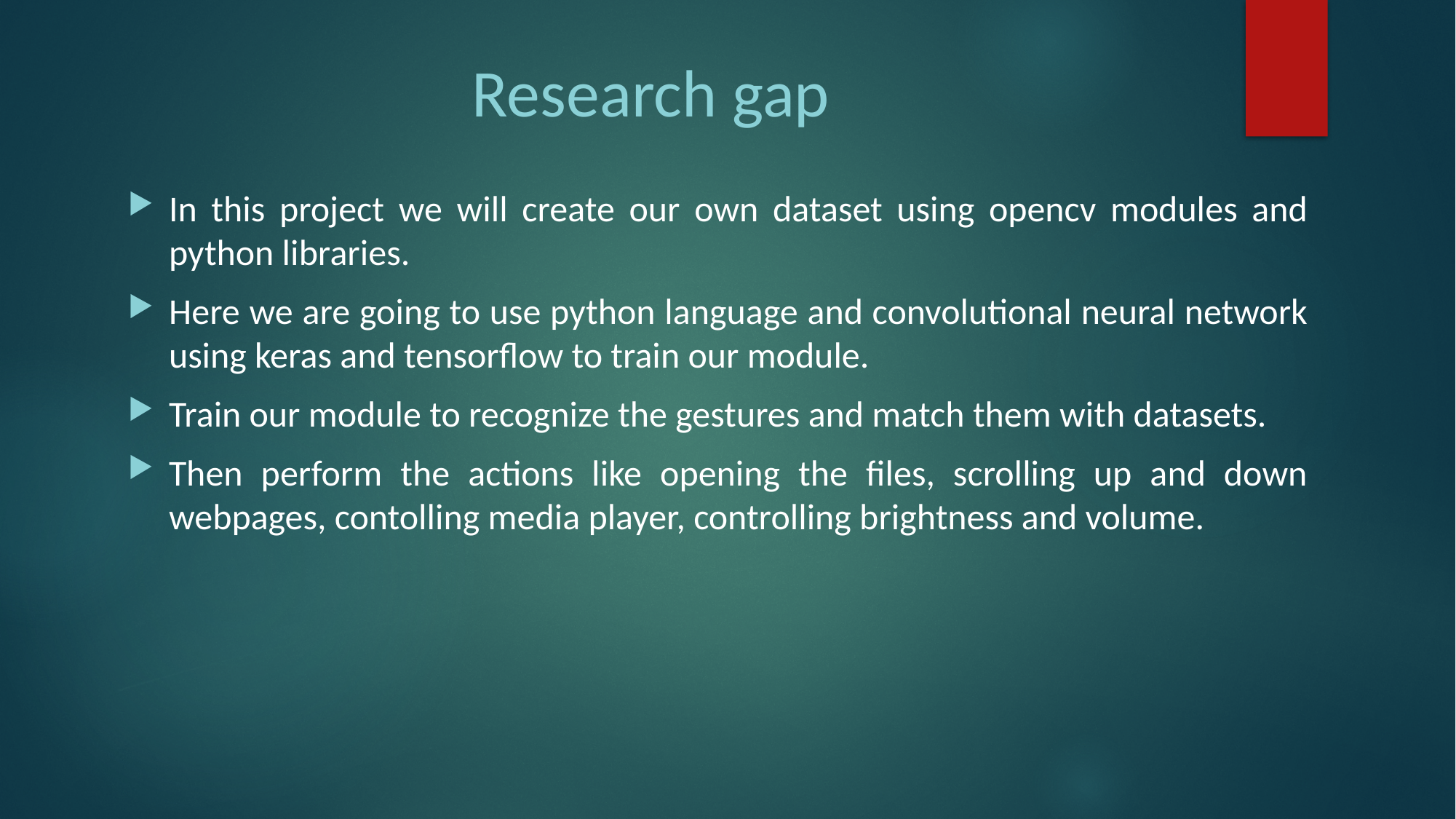

# Research gap
In this project we will create our own dataset using opencv modules and python libraries.
Here we are going to use python language and convolutional neural network using keras and tensorflow to train our module.
Train our module to recognize the gestures and match them with datasets.
Then perform the actions like opening the files, scrolling up and down webpages, contolling media player, controlling brightness and volume.